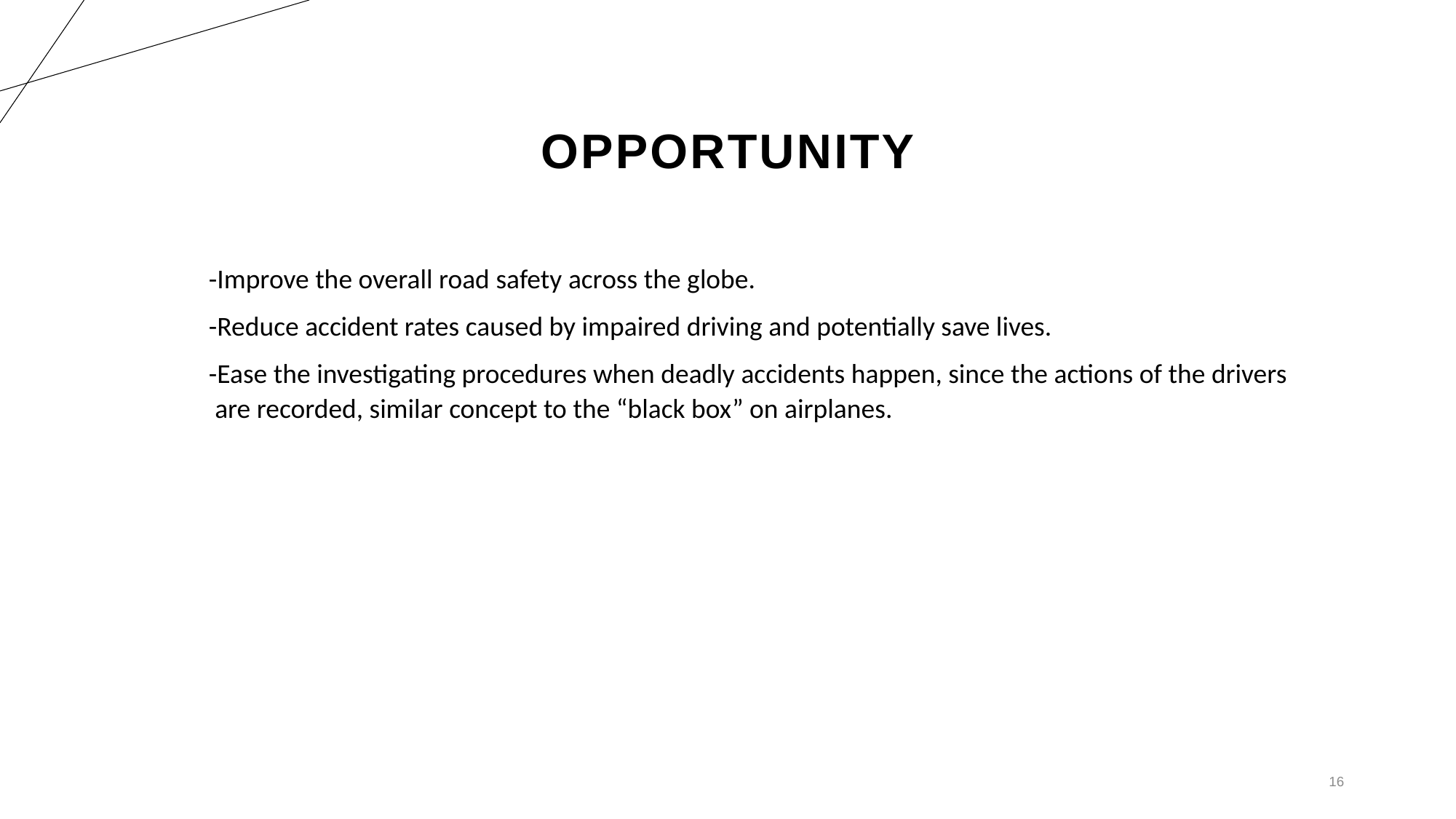

# Opportunity
     -Improve the overall road safety across the globe.
     -Reduce accident rates caused by impaired driving and potentially save lives.
     -Ease the investigating procedures when deadly accidents happen, since the actions of the drivers
      are recorded, similar concept to the “black box” on airplanes.
16